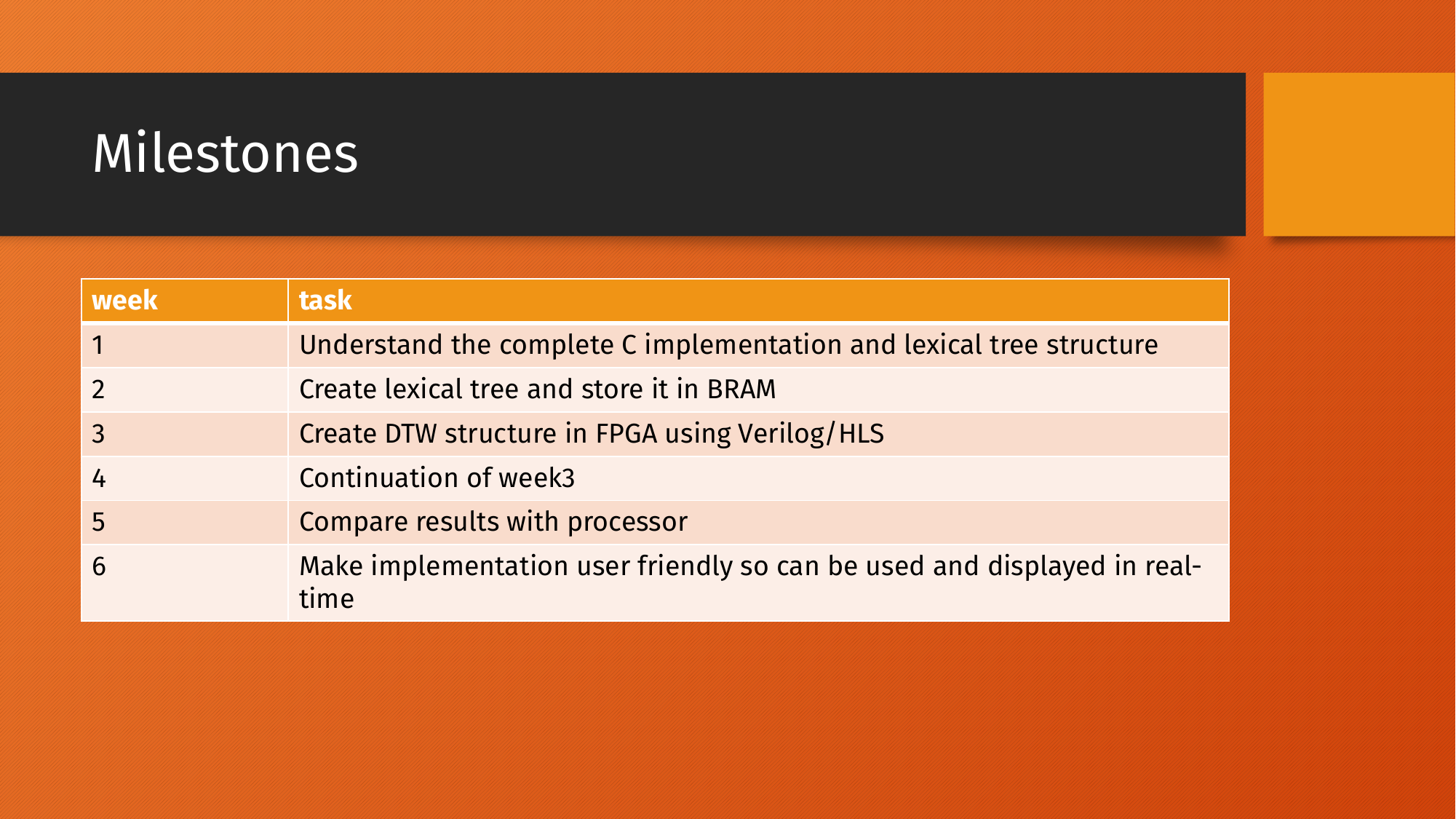

# Milestones
| week | task |
| --- | --- |
| 1 | Understand the complete C implementation and lexical tree structure |
| 2 | Create lexical tree and store it in BRAM |
| 3 | Create DTW structure in FPGA using Verilog/HLS |
| 4 | Continuation of week3 |
| 5 | Compare results with processor |
| 6 | Make implementation user friendly so can be used and displayed in real-time |